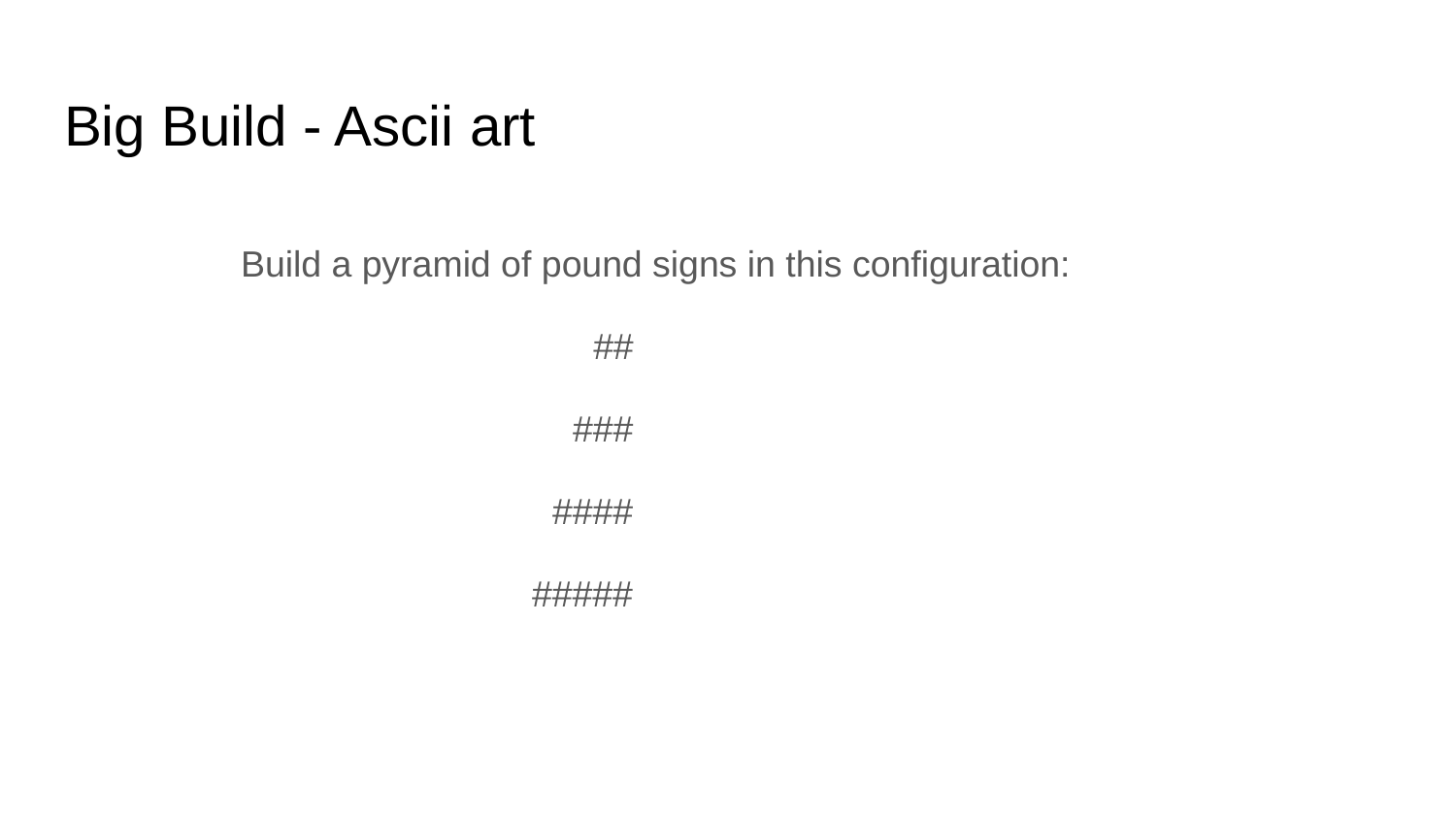

# Big Build - Ascii art
Build a pyramid of pound signs in this configuration:
      ##
    ###
  ####
#####